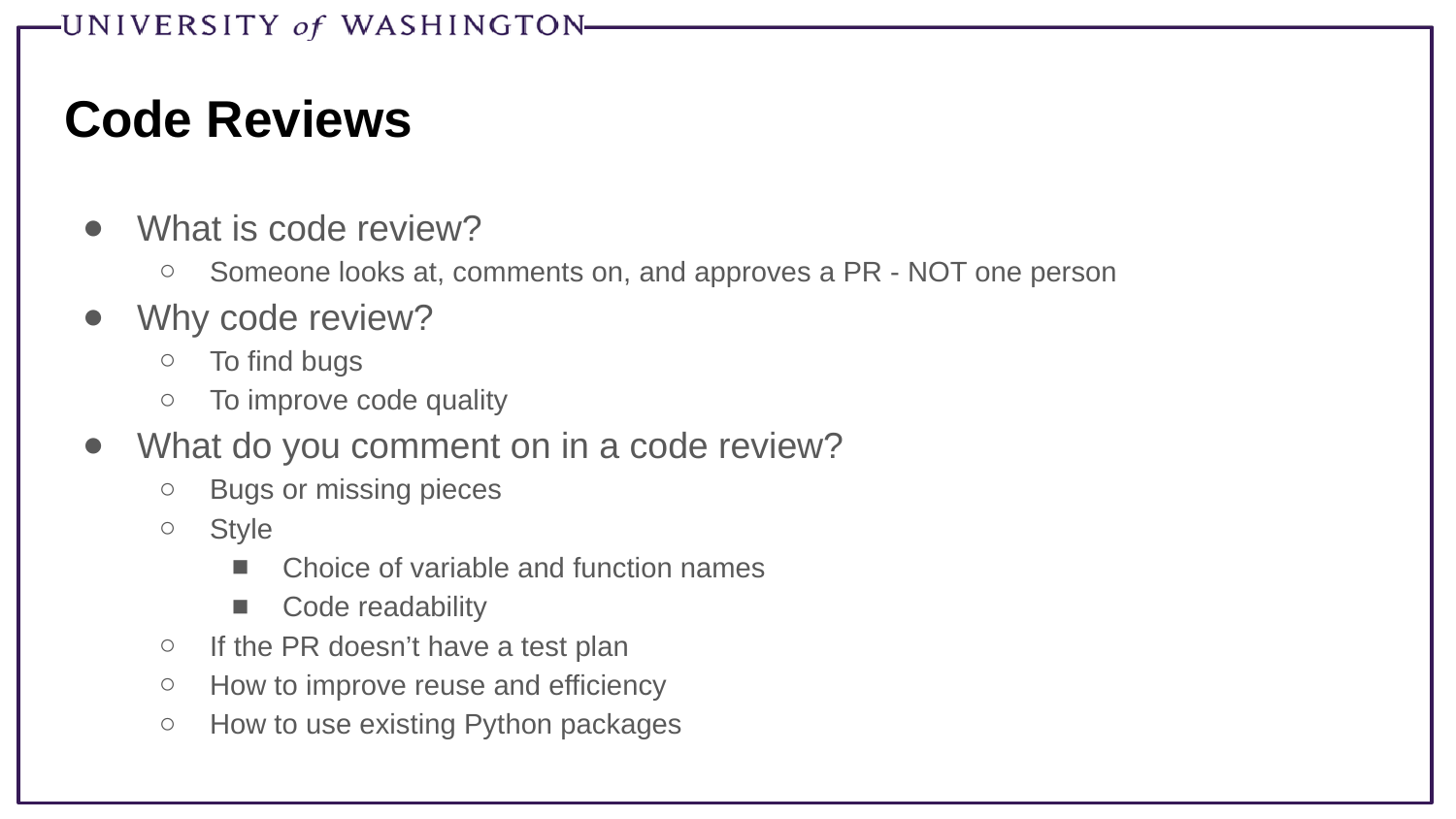

# Code Reviews
What is code review?
Someone looks at, comments on, and approves a PR - NOT one person
Why code review?
To find bugs
To improve code quality
What do you comment on in a code review?
Bugs or missing pieces
Style
Choice of variable and function names
Code readability
If the PR doesn’t have a test plan
How to improve reuse and efficiency
How to use existing Python packages